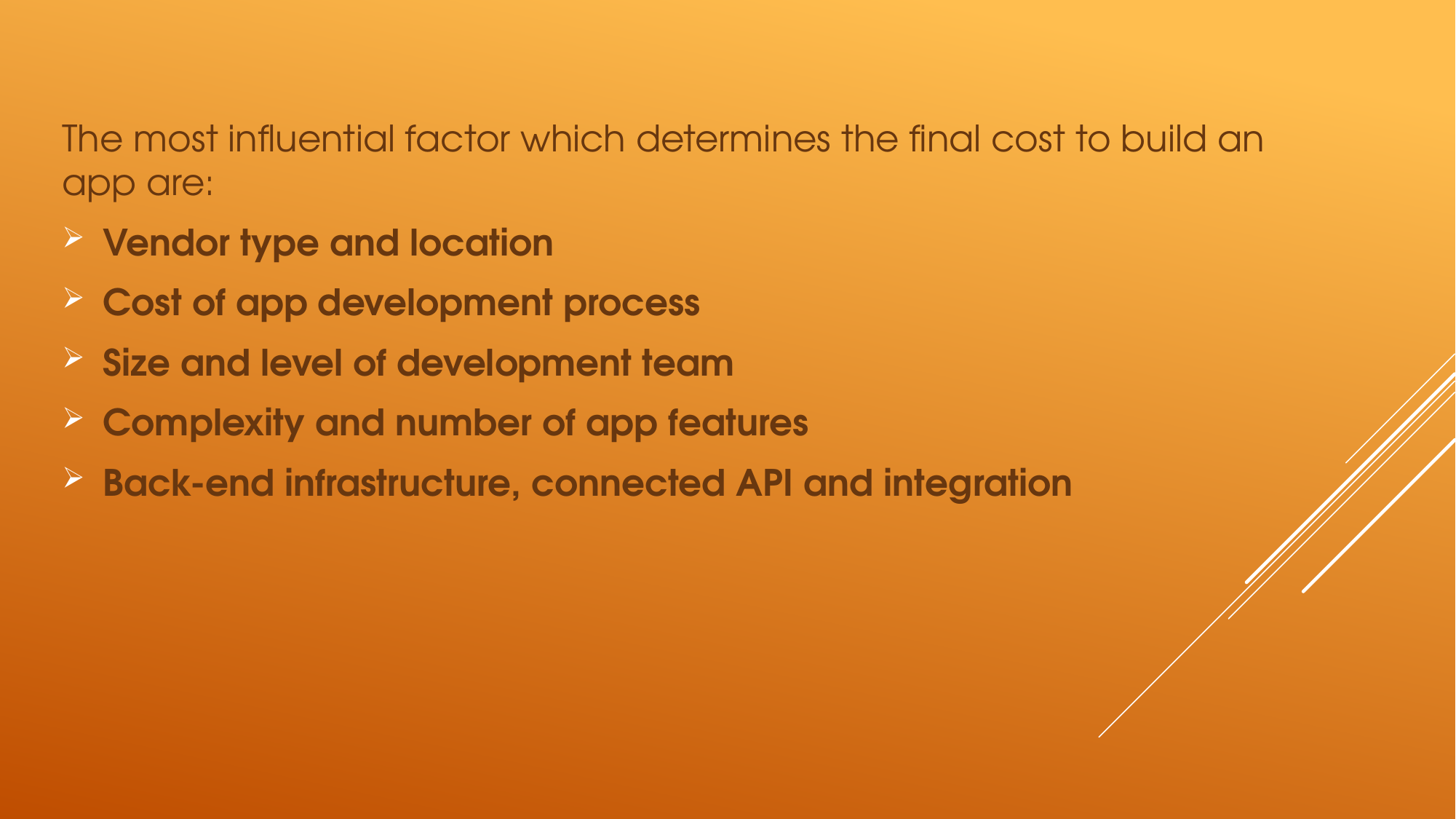

The most influential factor which determines the final cost to build an app are:
Vendor type and location
Cost of app development process
Size and level of development team
Complexity and number of app features
Back-end infrastructure, connected API and integration